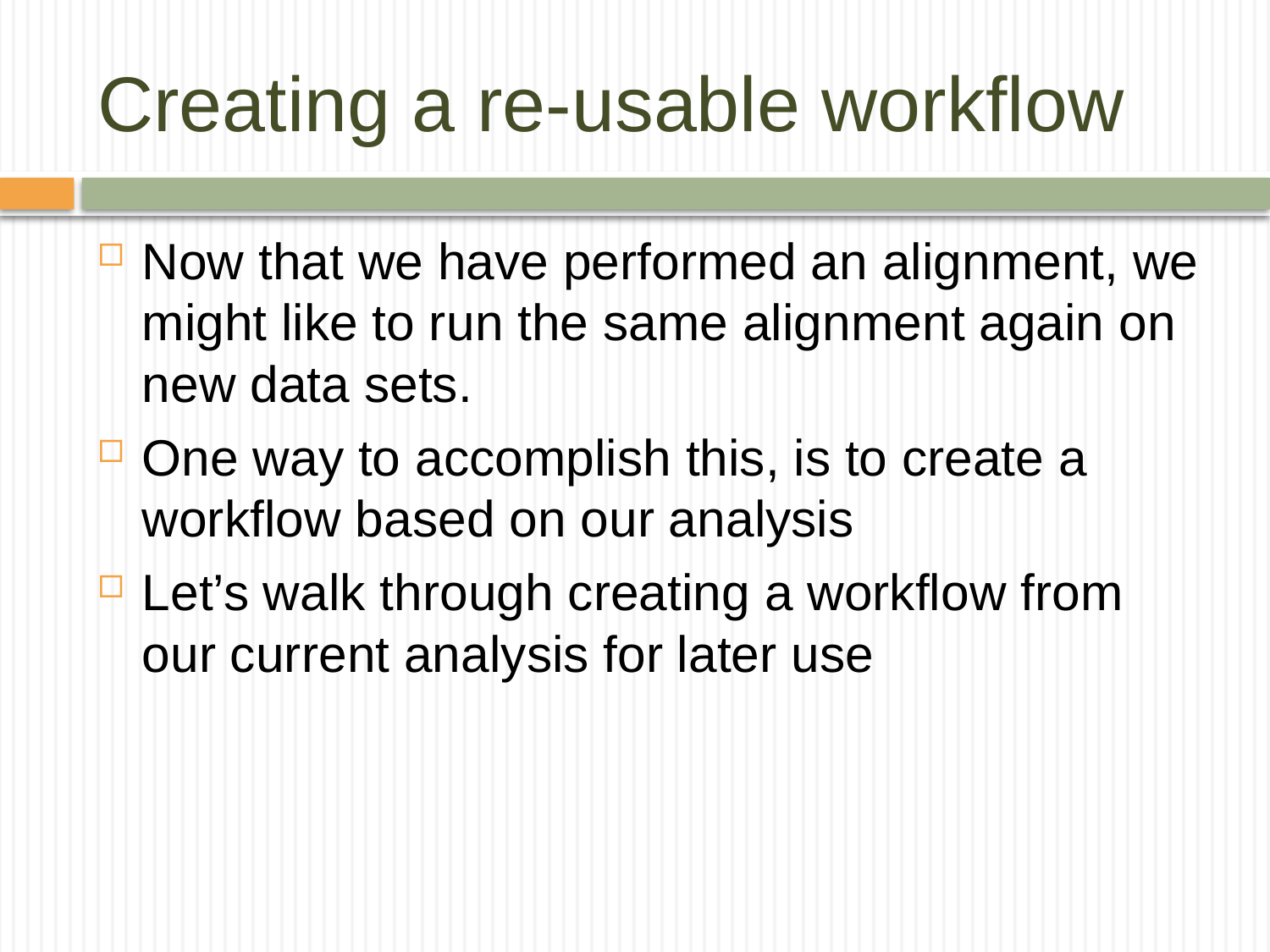

# Creating a re-usable workflow
Now that we have performed an alignment, we might like to run the same alignment again on new data sets.
One way to accomplish this, is to create a workflow based on our analysis
Let’s walk through creating a workflow from our current analysis for later use